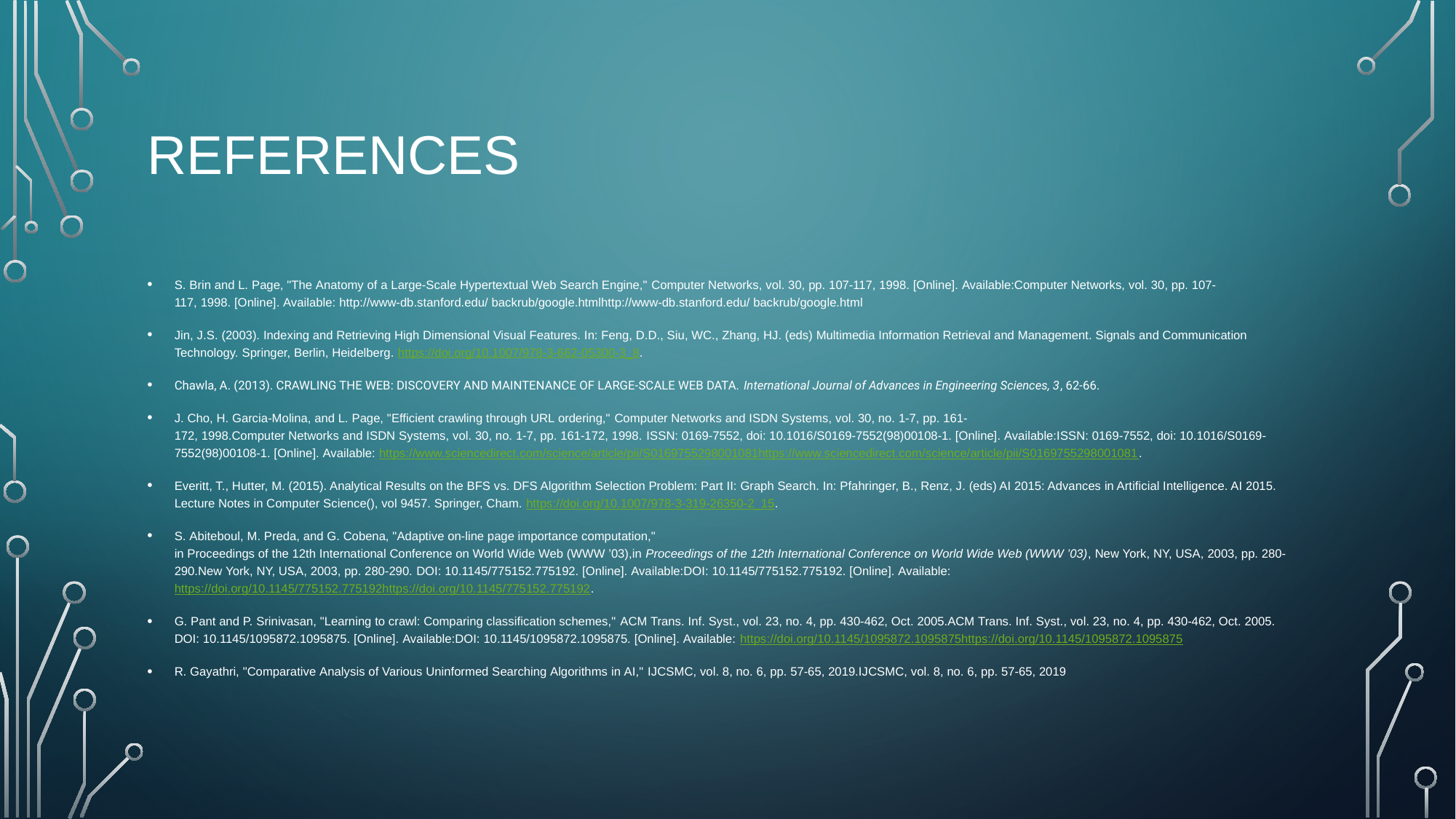

# References
S. Brin and L. Page, "The Anatomy of a Large-Scale Hypertextual Web Search Engine," Computer Networks, vol. 30, pp. 107-117, 1998. [Online]. Available:Computer Networks, vol. 30, pp. 107-117, 1998. [Online]. Available: http://www-db.stanford.edu/ backrub/google.htmlhttp://www-db.stanford.edu/ backrub/google.html
Jin, J.S. (2003). Indexing and Retrieving High Dimensional Visual Features. In: Feng, D.D., Siu, WC., Zhang, HJ. (eds) Multimedia Information Retrieval and Management. Signals and Communication Technology. Springer, Berlin, Heidelberg. https://doi.org/10.1007/978-3-662-05300-3_8.
Chawla, A. (2013). CRAWLING THE WEB: DISCOVERY AND MAINTENANCE OF LARGE-SCALE WEB DATA. International Journal of Advances in Engineering Sciences, 3, 62-66.
J. Cho, H. Garcia-Molina, and L. Page, "Efficient crawling through URL ordering," Computer Networks and ISDN Systems, vol. 30, no. 1-7, pp. 161-172, 1998.Computer Networks and ISDN Systems, vol. 30, no. 1-7, pp. 161-172, 1998. ISSN: 0169-7552, doi: 10.1016/S0169-7552(98)00108-1. [Online]. Available:ISSN: 0169-7552, doi: 10.1016/S0169-7552(98)00108-1. [Online]. Available: https://www.sciencedirect.com/science/article/pii/S0169755298001081https://www.sciencedirect.com/science/article/pii/S0169755298001081.
Everitt, T., Hutter, M. (2015). Analytical Results on the BFS vs. DFS Algorithm Selection Problem: Part II: Graph Search. In: Pfahringer, B., Renz, J. (eds) AI 2015: Advances in Artificial Intelligence. AI 2015. Lecture Notes in Computer Science(), vol 9457. Springer, Cham. https://doi.org/10.1007/978-3-319-26350-2_15.
S. Abiteboul, M. Preda, and G. Cobena, "Adaptive on-line page importance computation," in Proceedings of the 12th International Conference on World Wide Web (WWW ’03),in Proceedings of the 12th International Conference on World Wide Web (WWW ’03), New York, NY, USA, 2003, pp. 280-290.New York, NY, USA, 2003, pp. 280-290. DOI: 10.1145/775152.775192. [Online]. Available:DOI: 10.1145/775152.775192. [Online]. Available: https://doi.org/10.1145/775152.775192https://doi.org/10.1145/775152.775192.
G. Pant and P. Srinivasan, "Learning to crawl: Comparing classification schemes," ACM Trans. Inf. Syst., vol. 23, no. 4, pp. 430-462, Oct. 2005.ACM Trans. Inf. Syst., vol. 23, no. 4, pp. 430-462, Oct. 2005. DOI: 10.1145/1095872.1095875. [Online]. Available:DOI: 10.1145/1095872.1095875. [Online]. Available: https://doi.org/10.1145/1095872.1095875https://doi.org/10.1145/1095872.1095875
R. Gayathri, "Comparative Analysis of Various Uninformed Searching Algorithms in AI," IJCSMC, vol. 8, no. 6, pp. 57-65, 2019.IJCSMC, vol. 8, no. 6, pp. 57-65, 2019.